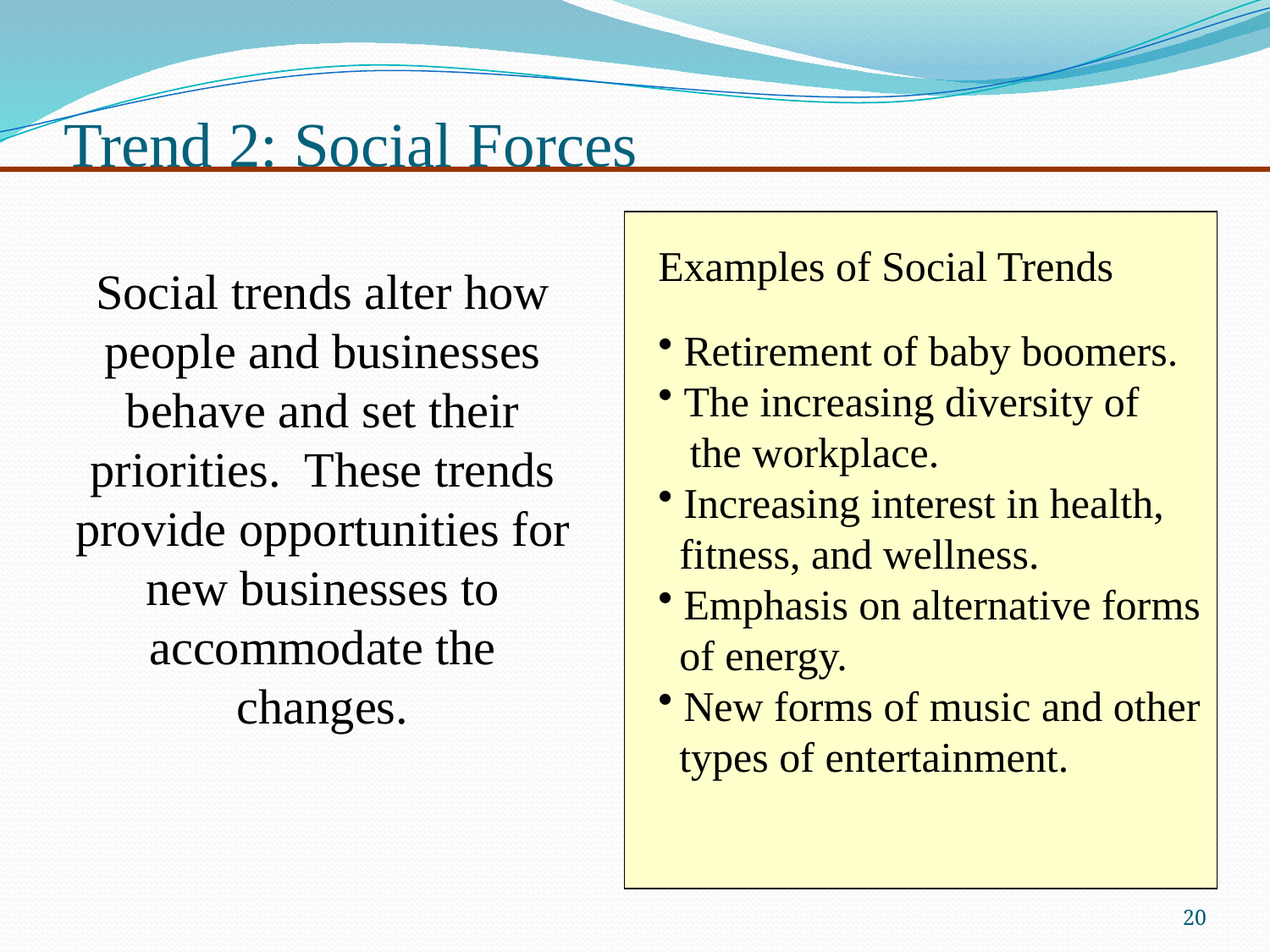

# Trend 2: Social Forces

Examples of Social Trends
Social trends alter how people and businesses behave and set their priorities.  These trends provide opportunities for new businesses to accommodate the changes.
 Retirement of baby boomers.
 The increasing diversity of
   the workplace.
 Increasing interest in health,
  fitness, and wellness.
 Emphasis on alternative forms
  of energy.
 New forms of music and other
  types of entertainment.
20